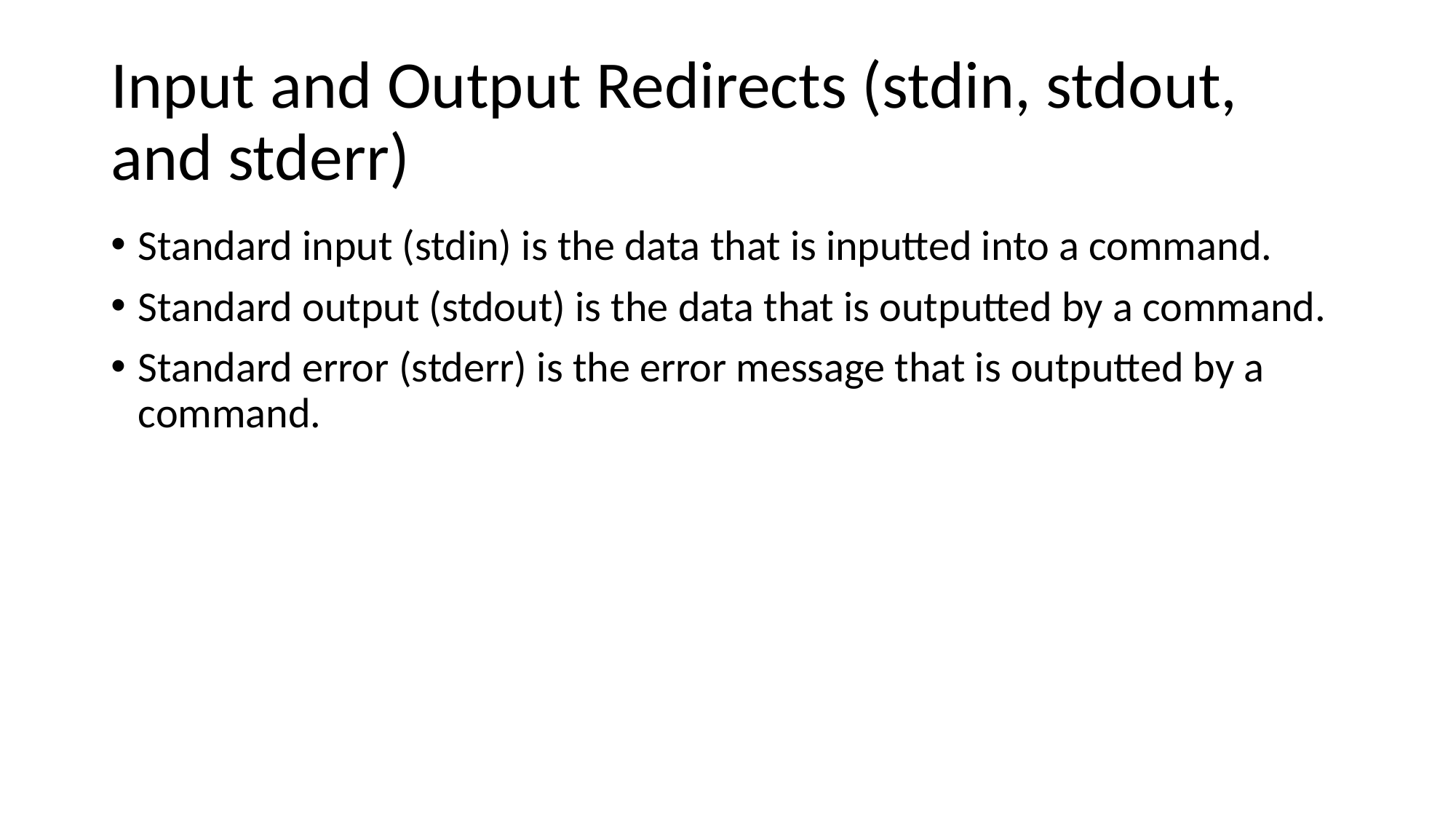

# Input and Output Redirects (stdin, stdout, and stderr)
Standard input (stdin) is the data that is inputted into a command.
Standard output (stdout) is the data that is outputted by a command.
Standard error (stderr) is the error message that is outputted by a command.